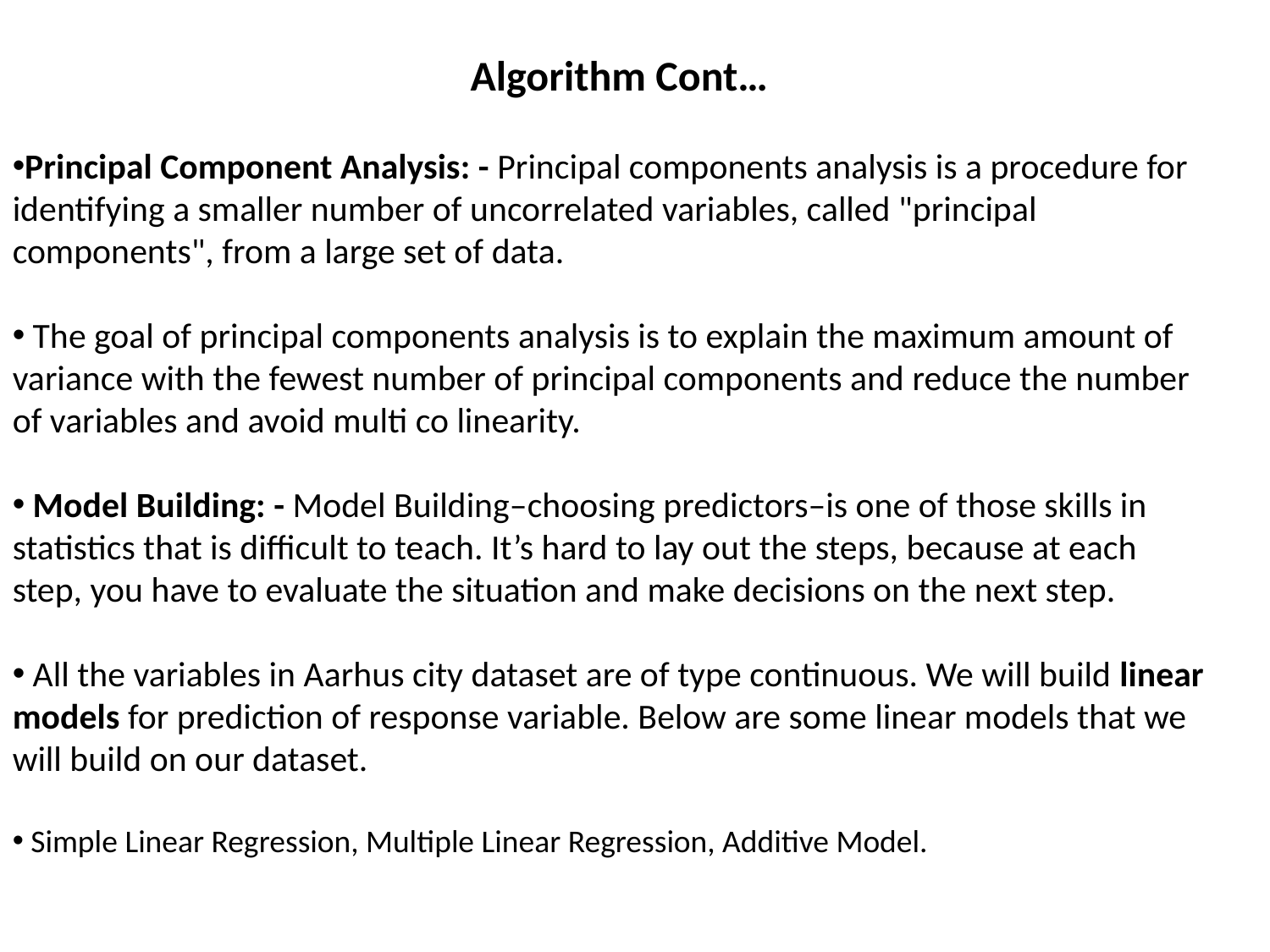

Algorithm Cont…
Principal Component Analysis: - Principal components analysis is a procedure for identifying a smaller number of uncorrelated variables, called "principal components", from a large set of data.

 The goal of principal components analysis is to explain the maximum amount of variance with the fewest number of principal components and reduce the number of variables and avoid multi co linearity.

 Model Building: - Model Building–choosing predictors–is one of those skills in statistics that is difficult to teach. It’s hard to lay out the steps, because at each step, you have to evaluate the situation and make decisions on the next step.

 All the variables in Aarhus city dataset are of type continuous. We will build linear models for prediction of response variable. Below are some linear models that we will build on our dataset.

 Simple Linear Regression, Multiple Linear Regression, Additive Model.